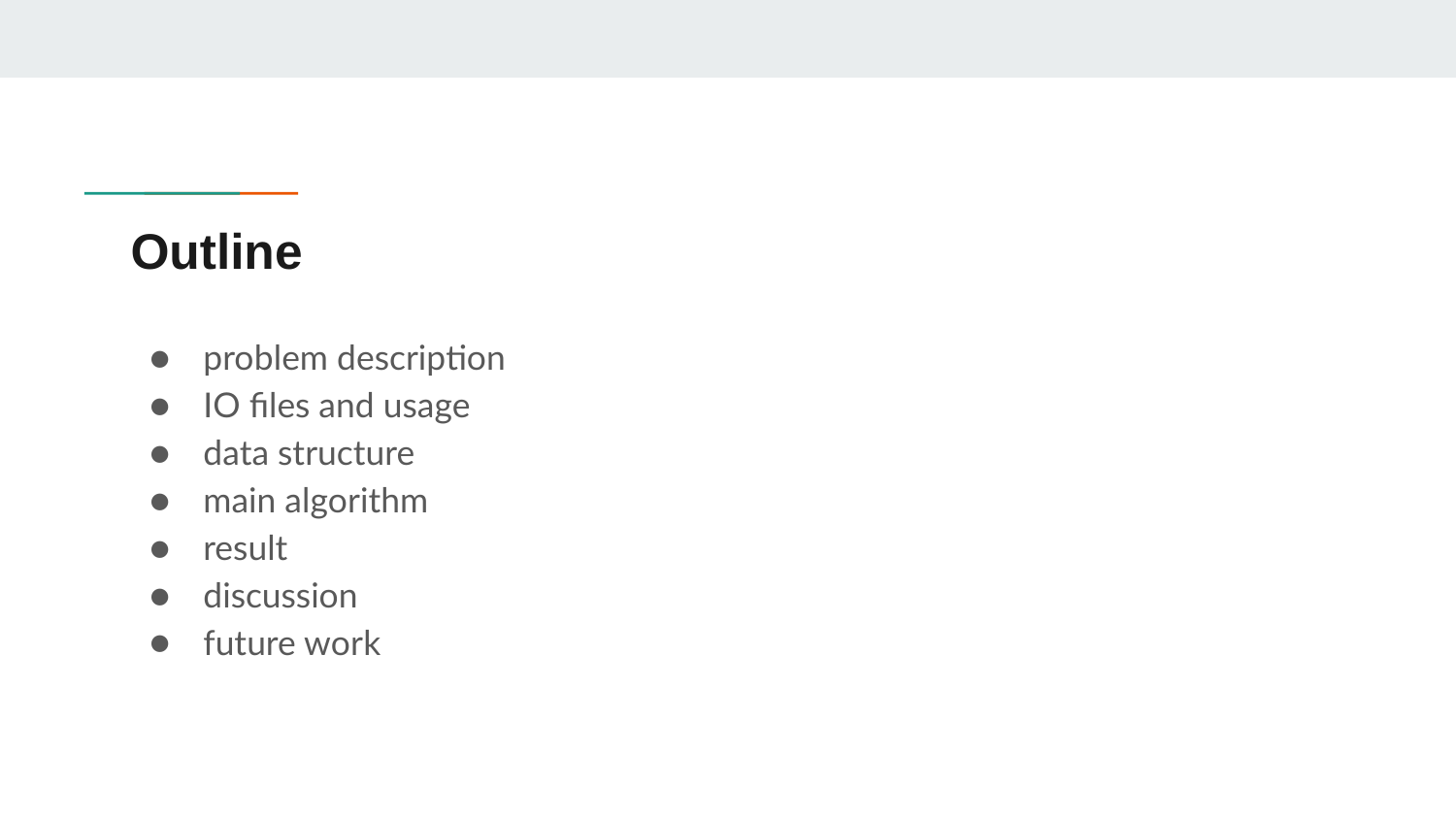

# Outline
problem description
IO files and usage
data structure
main algorithm
result
discussion
future work